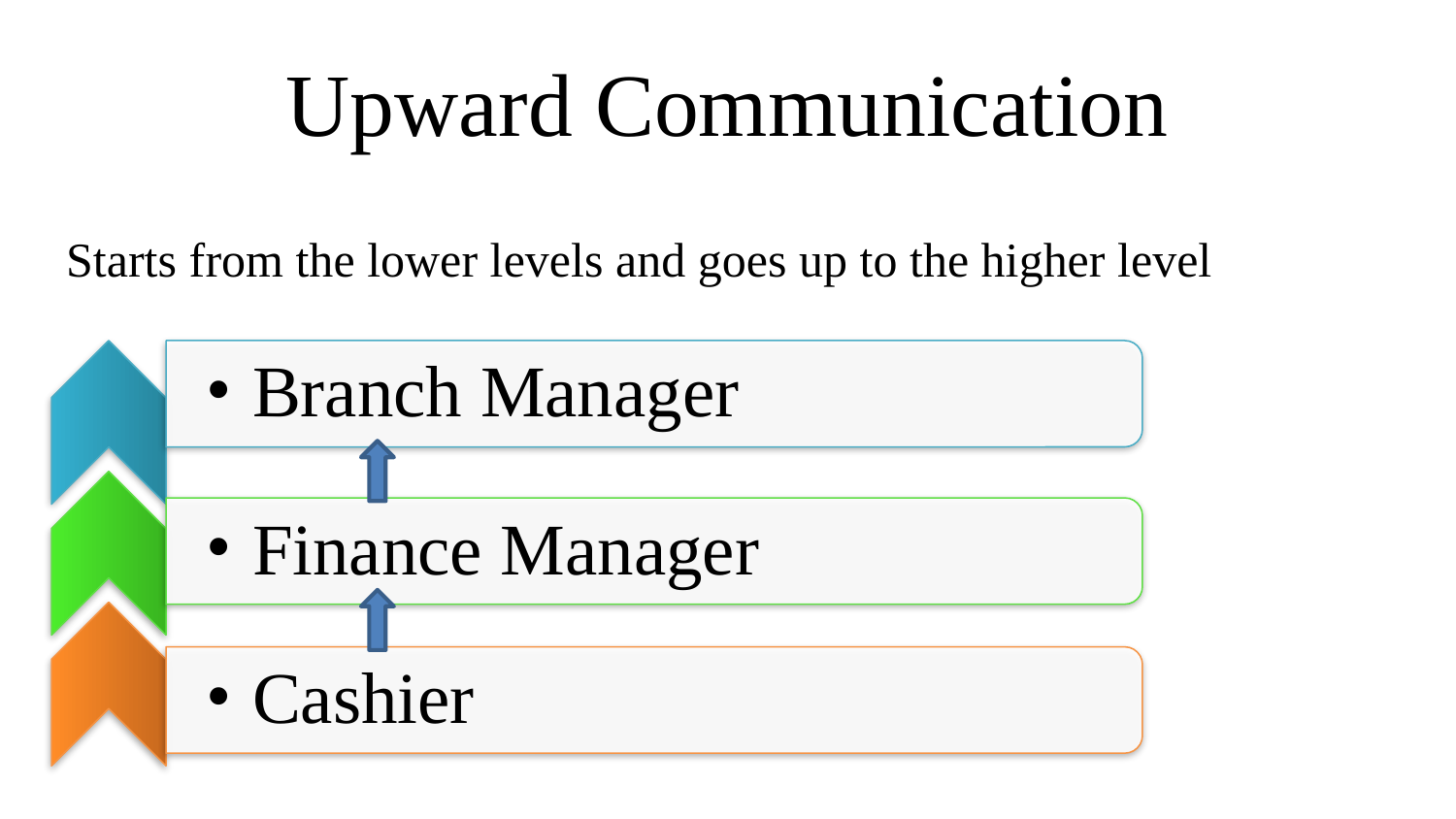

# Upward Communication
Starts from the lower levels and goes up to the higher level

Branch Manager

Finance Manager

Cashier